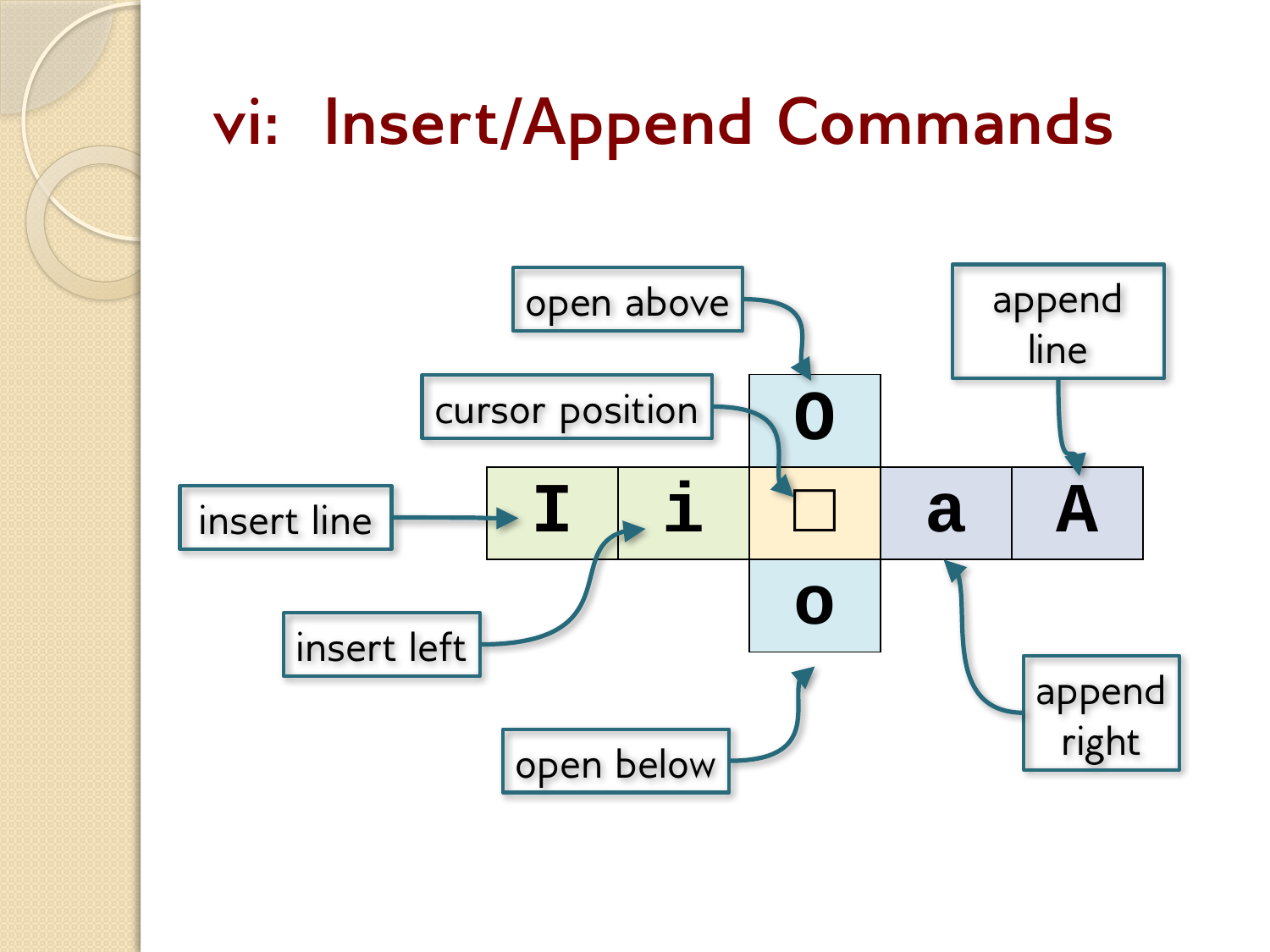

# vi:  Insert/Append Commands
append line
open above
|  |  | O |  |  |
| --- | --- | --- | --- | --- |
| I | i | □ | a | A |
|  |  | o |  |  |
cursor position
insert line
insert left
append
right
open below